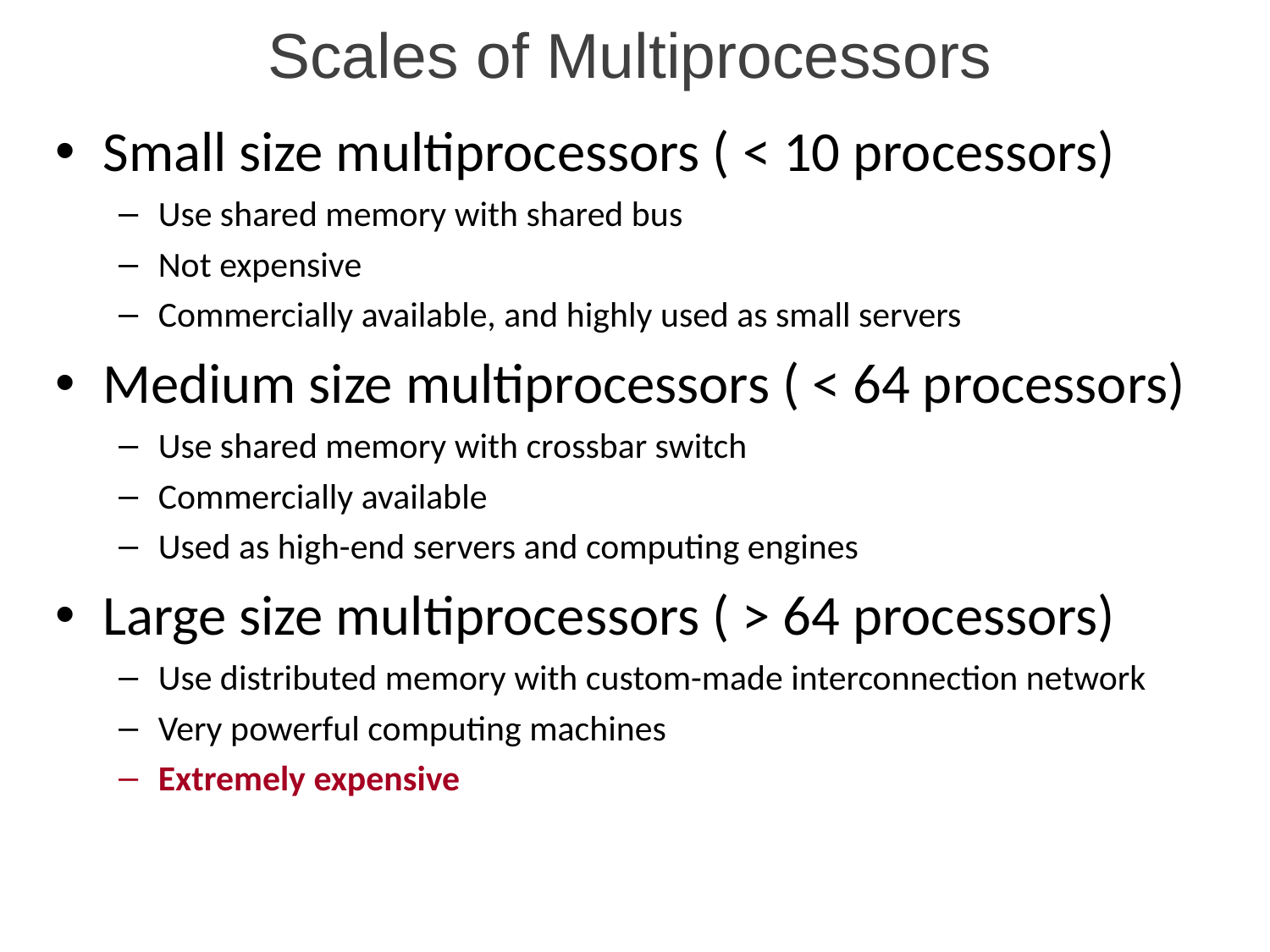

# Scales of Multiprocessors
Small size multiprocessors ( < 10 processors)
Use shared memory with shared bus
Not expensive
Commercially available, and highly used as small servers
Medium size multiprocessors ( < 64 processors)
Use shared memory with crossbar switch
Commercially available
Used as high-end servers and computing engines
Large size multiprocessors ( > 64 processors)
Use distributed memory with custom-made interconnection network
Very powerful computing machines
Extremely expensive